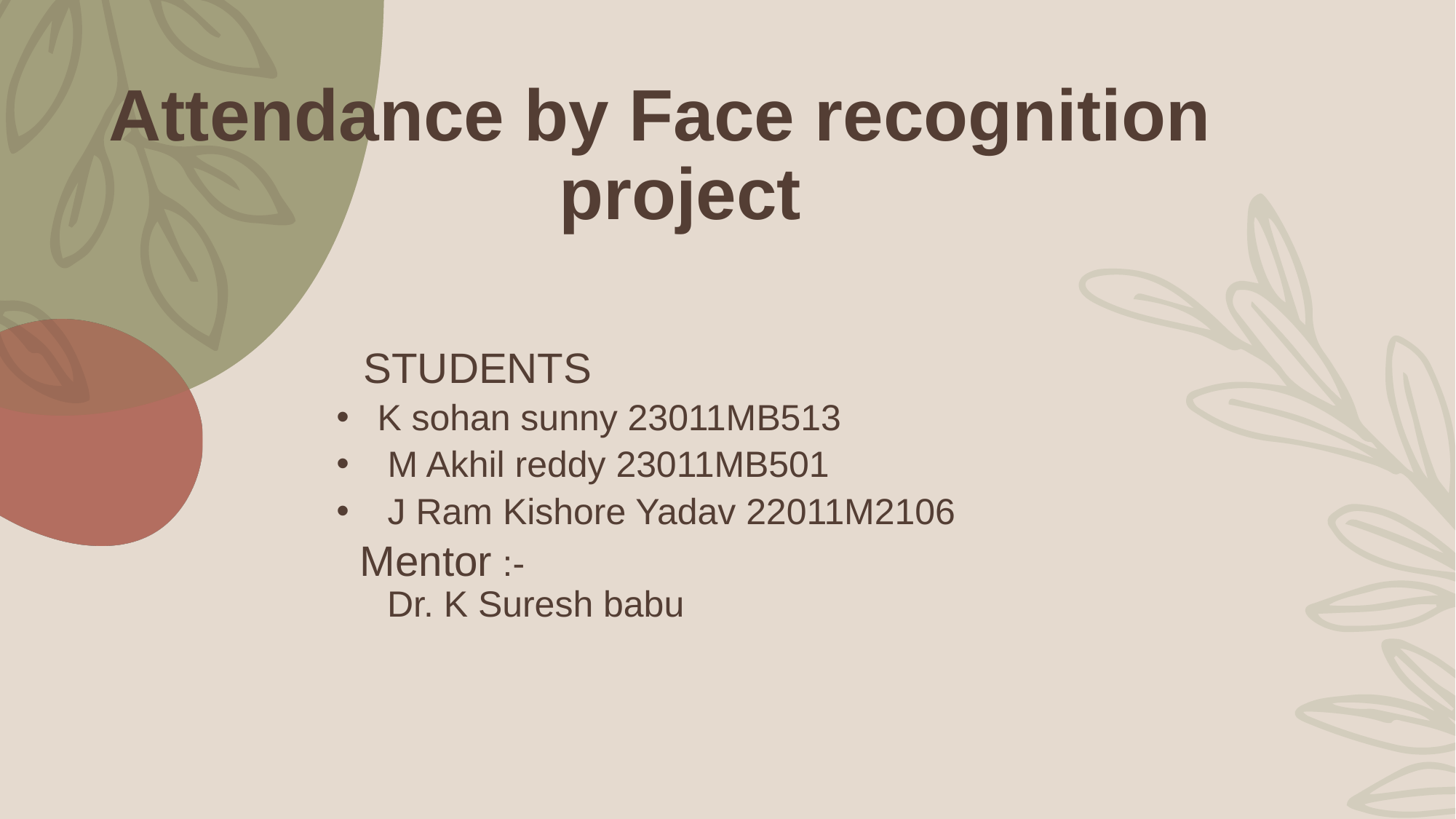

# Attendance by Face recognition project
	Students
K sohan sunny 23011MB513
 M Akhil reddy 23011MB501
 J Ram Kishore Yadav 22011M2106
  Mentor :-
     Dr. K Suresh babu